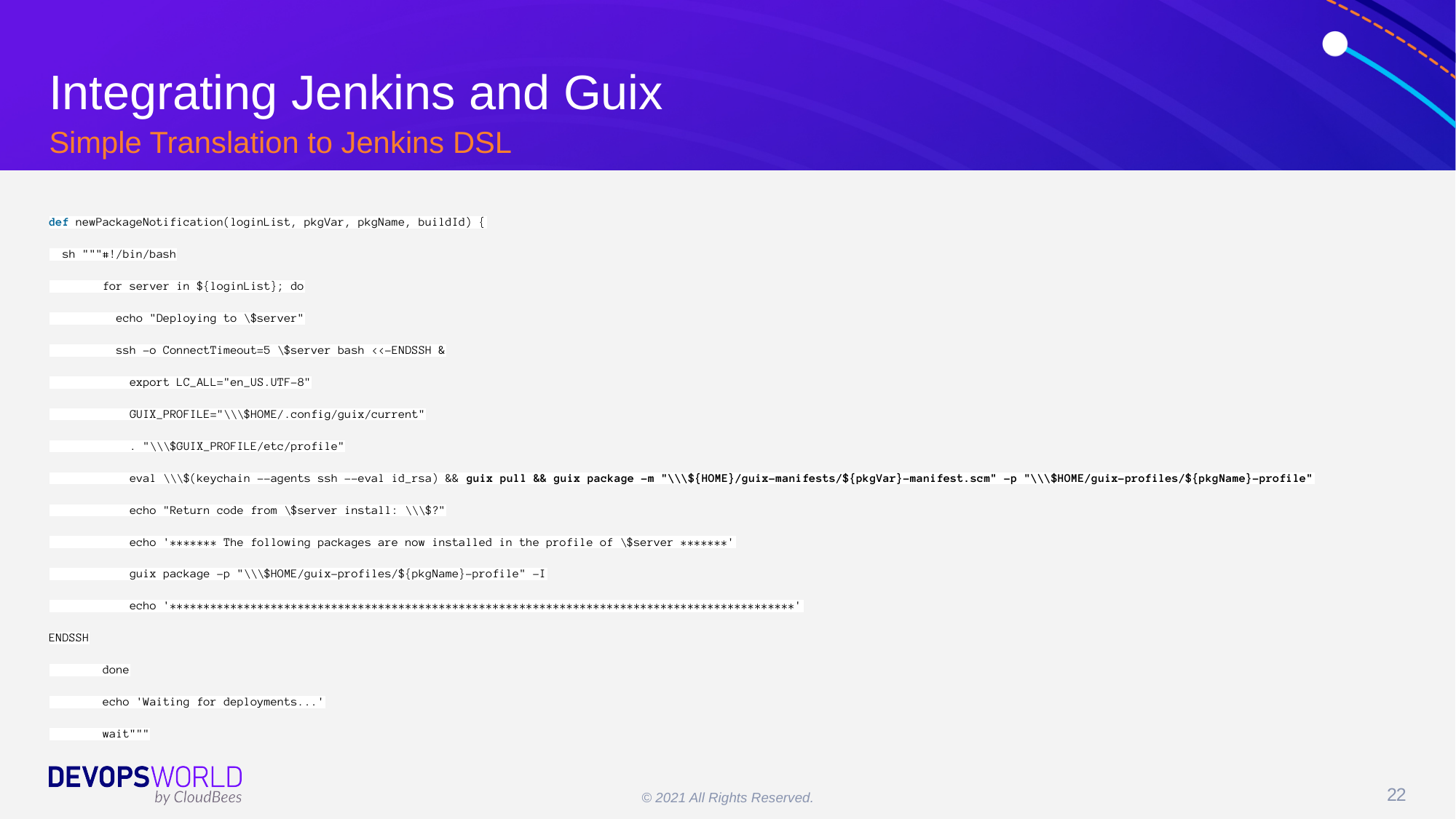

# Integrating Jenkins and Guix
Simple Translation to Jenkins DSL

def newPackageNotification(loginList, pkgVar, pkgName, buildId) {
  sh """#!/bin/bash
        for server in ${loginList}; do
          echo "Deploying to \$server"
          ssh -o ConnectTimeout=5 \$server bash <<-ENDSSH &
            export LC_ALL="en_US.UTF-8"
            GUIX_PROFILE="\\\$HOME/.config/guix/current"
            . "\\\$GUIX_PROFILE/etc/profile"
            eval \\\$(keychain --agents ssh --eval id_rsa) && guix pull && guix package -m "\\\${HOME}/guix-manifests/${pkgVar}-manifest.scm" -p "\\\$HOME/guix-profiles/${pkgName}-profile"
            echo "Return code from \$server install: \\\$?"
            echo '******* The following packages are now installed in the profile of \$server *******'
            guix package -p "\\\$HOME/guix-profiles/${pkgName}-profile" -I
            echo '*********************************************************************************************'
ENDSSH
        done
        echo 'Waiting for deployments...'
        wait"""